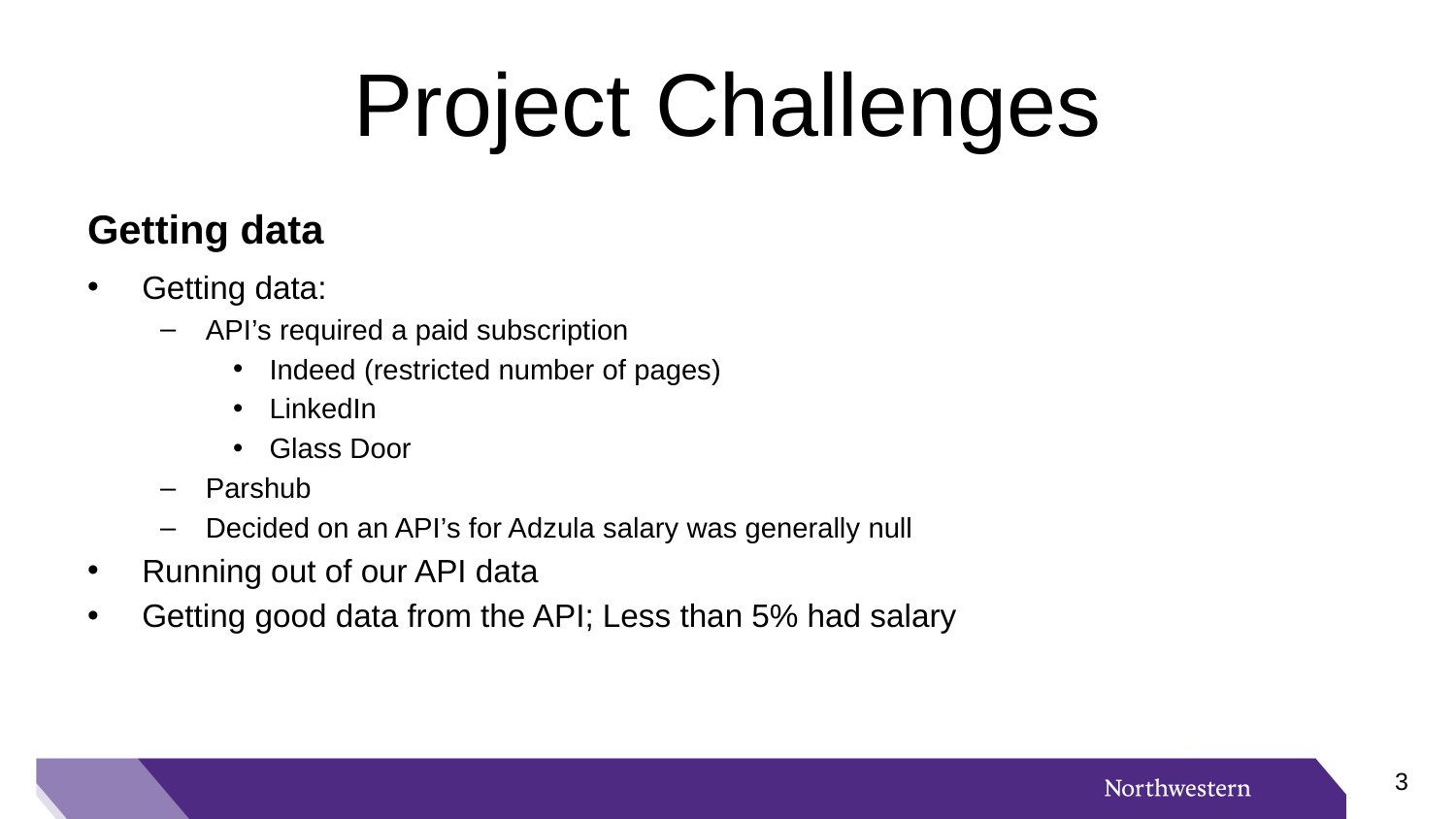

# Project Challenges
Getting data
Getting data:
API’s required a paid subscription
Indeed (restricted number of pages)
LinkedIn
Glass Door
Parshub
Decided on an API’s for Adzula salary was generally null
Running out of our API data
Getting good data from the API; Less than 5% had salary
3